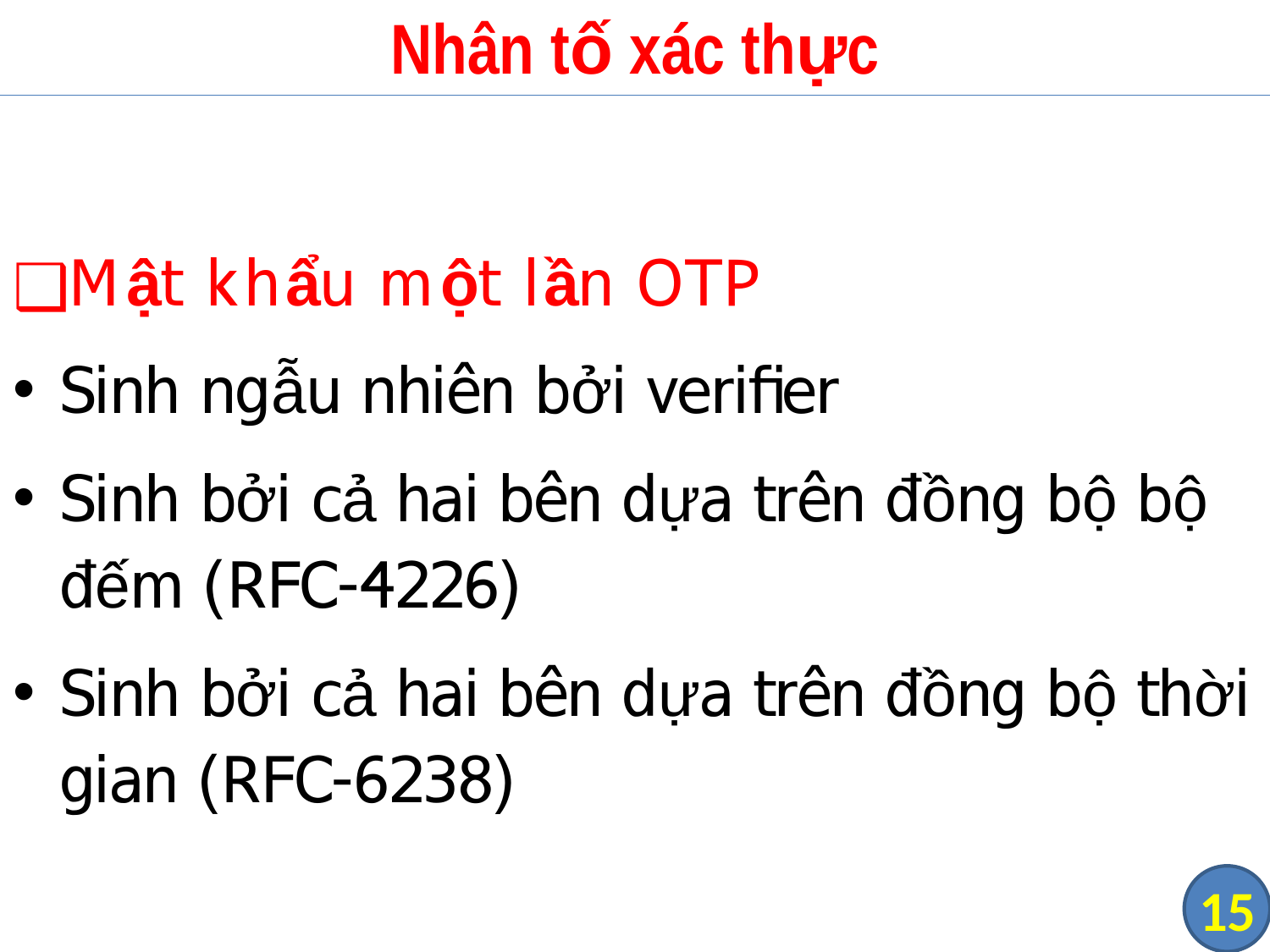

# Nhân tố xác thực
Mật khẩu một lần OTP
Sinh ngẫu nhiên bởi verifier
Sinh bởi cả hai bên dựa trên đồng bộ bộ đếm (RFC-4226)
Sinh bởi cả hai bên dựa trên đồng bộ thời gian (RFC-6238)
15